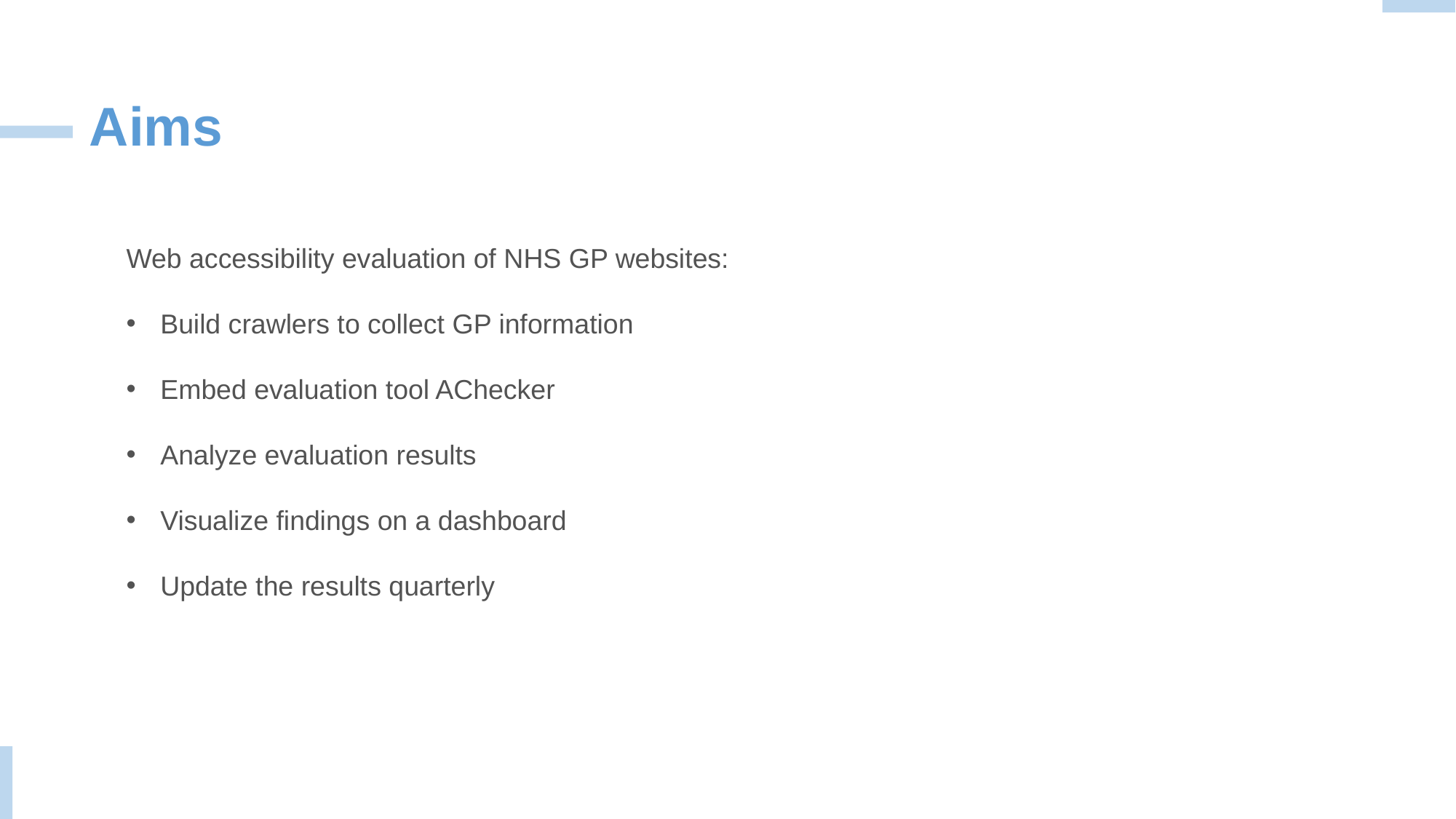

Aims
Web accessibility evaluation of NHS GP websites:
Build crawlers to collect GP information
Embed evaluation tool AChecker
Analyze evaluation results
Visualize findings on a dashboard
Update the results quarterly